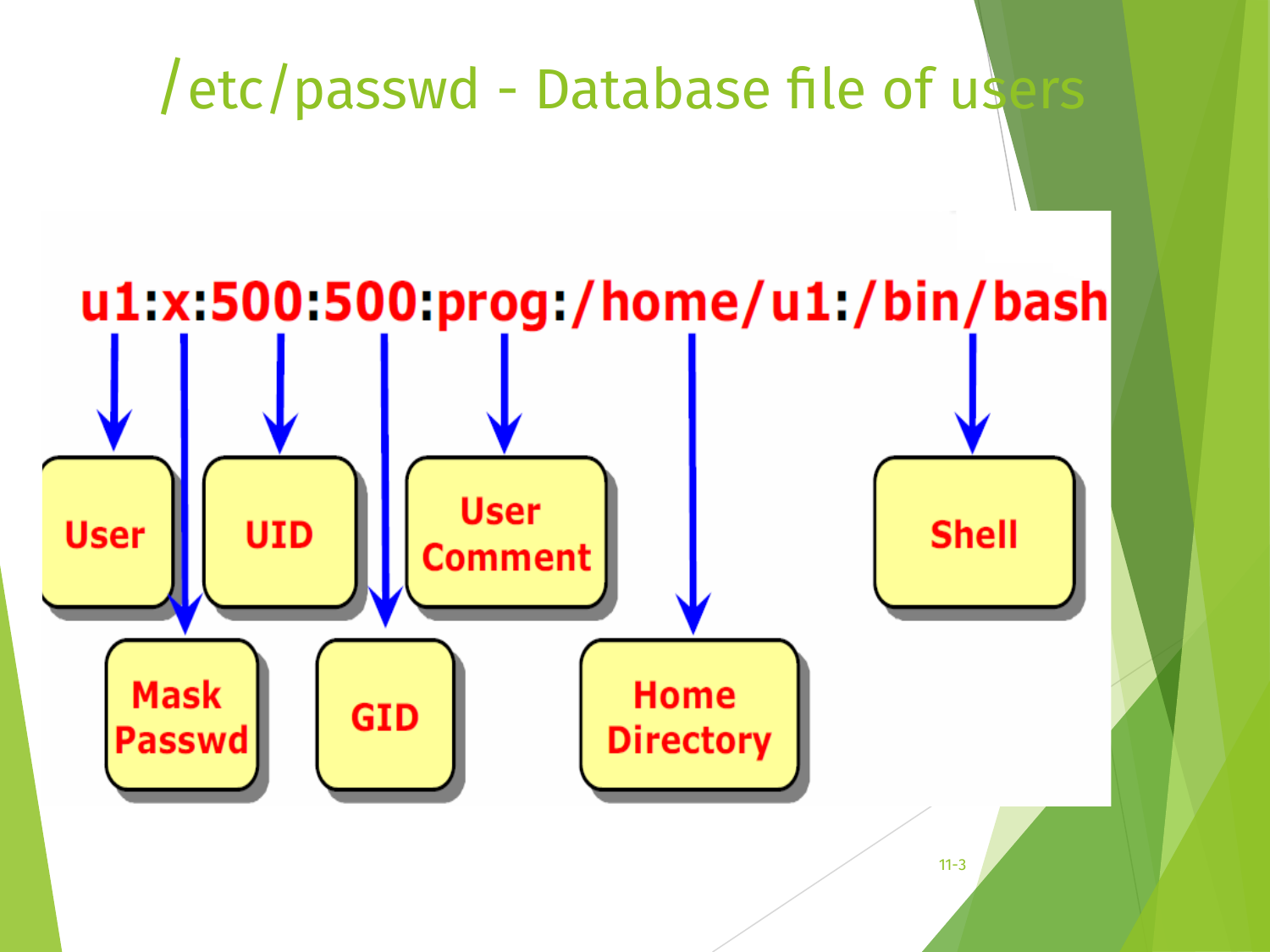

# /etc/passwd - Database file of users

11-3